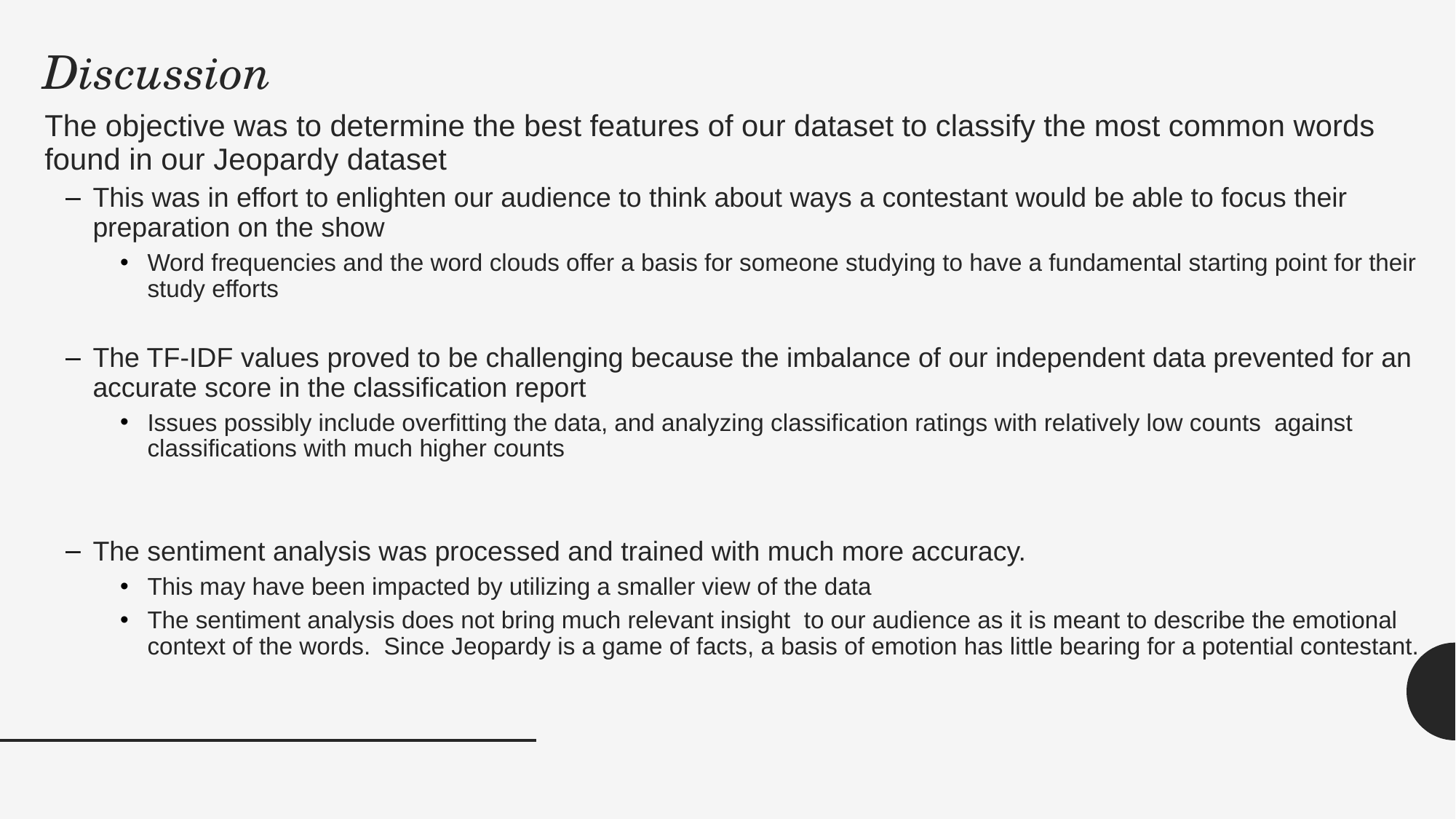

# Discussion
The objective was to determine the best features of our dataset to classify the most common words found in our Jeopardy dataset
This was in effort to enlighten our audience to think about ways a contestant would be able to focus their preparation on the show
Word frequencies and the word clouds offer a basis for someone studying to have a fundamental starting point for their study efforts

The TF-IDF values proved to be challenging because the imbalance of our independent data prevented for an accurate score in the classification report
Issues possibly include overfitting the data, and analyzing classification ratings with relatively low counts  against classifications with much higher counts

The sentiment analysis was processed and trained with much more accuracy.
This may have been impacted by utilizing a smaller view of the data
The sentiment analysis does not bring much relevant insight  to our audience as it is meant to describe the emotional context of the words.  Since Jeopardy is a game of facts, a basis of emotion has little bearing for a potential contestant.